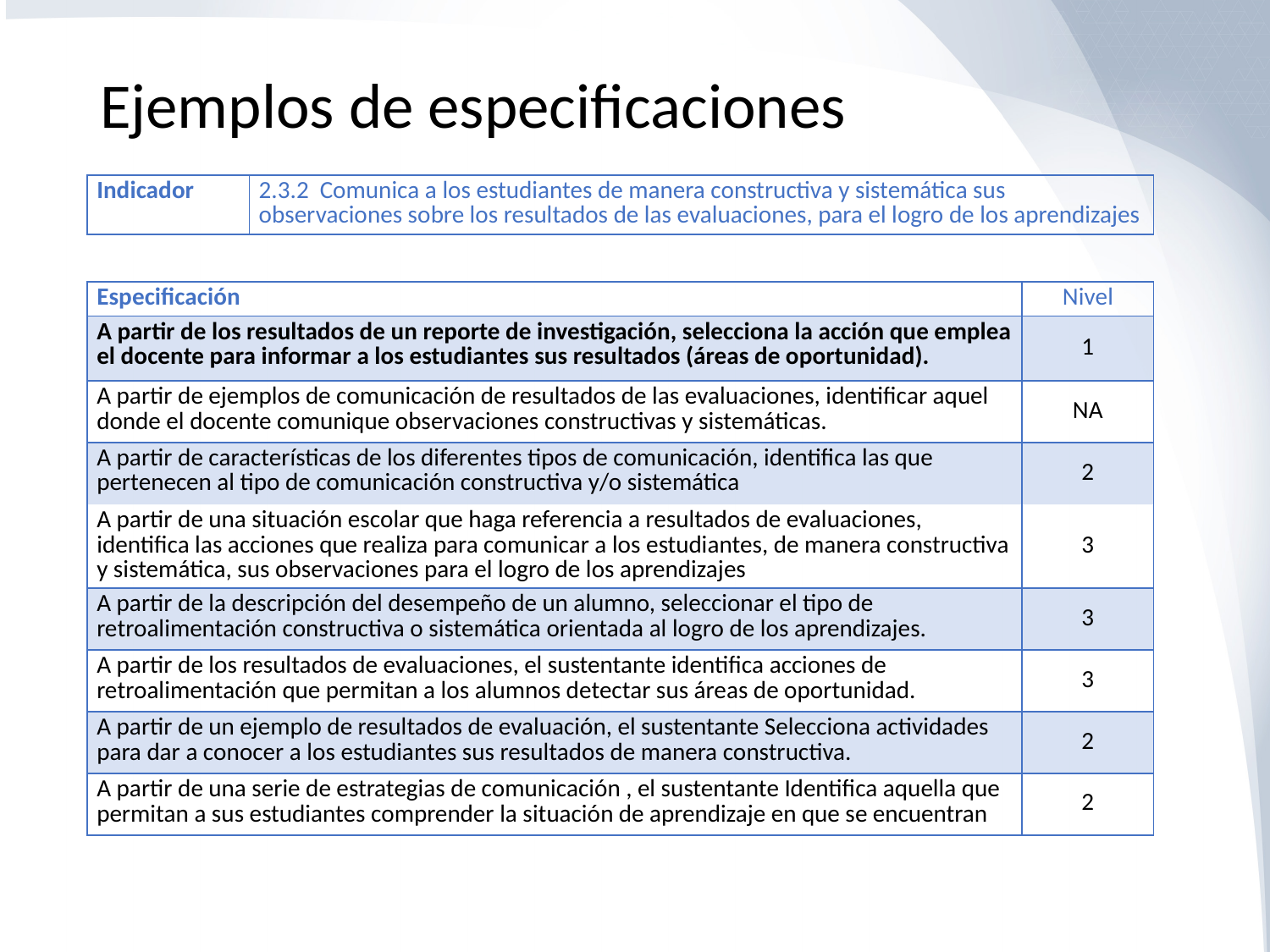

# Ejemplos de especificaciones
| Indicador | 2.3.2 Comunica a los estudiantes de manera constructiva y sistemática sus observaciones sobre los resultados de las evaluaciones, para el logro de los aprendizajes |
| --- | --- |
| Especificación | Nivel |
| --- | --- |
| A partir de los resultados de un reporte de investigación, selecciona la acción que emplea el docente para informar a los estudiantes sus resultados (áreas de oportunidad). | 1 |
| A partir de ejemplos de comunicación de resultados de las evaluaciones, identificar aquel donde el docente comunique observaciones constructivas y sistemáticas. | NA |
| A partir de características de los diferentes tipos de comunicación, identifica las que pertenecen al tipo de comunicación constructiva y/o sistemática | 2 |
| A partir de una situación escolar que haga referencia a resultados de evaluaciones, identifica las acciones que realiza para comunicar a los estudiantes, de manera constructiva y sistemática, sus observaciones para el logro de los aprendizajes | 3 |
| A partir de la descripción del desempeño de un alumno, seleccionar el tipo de retroalimentación constructiva o sistemática orientada al logro de los aprendizajes. | 3 |
| A partir de los resultados de evaluaciones, el sustentante identifica acciones de retroalimentación que permitan a los alumnos detectar sus áreas de oportunidad. | 3 |
| A partir de un ejemplo de resultados de evaluación, el sustentante Selecciona actividades para dar a conocer a los estudiantes sus resultados de manera constructiva. | 2 |
| A partir de una serie de estrategias de comunicación , el sustentante Identifica aquella que permitan a sus estudiantes comprender la situación de aprendizaje en que se encuentran | 2 |